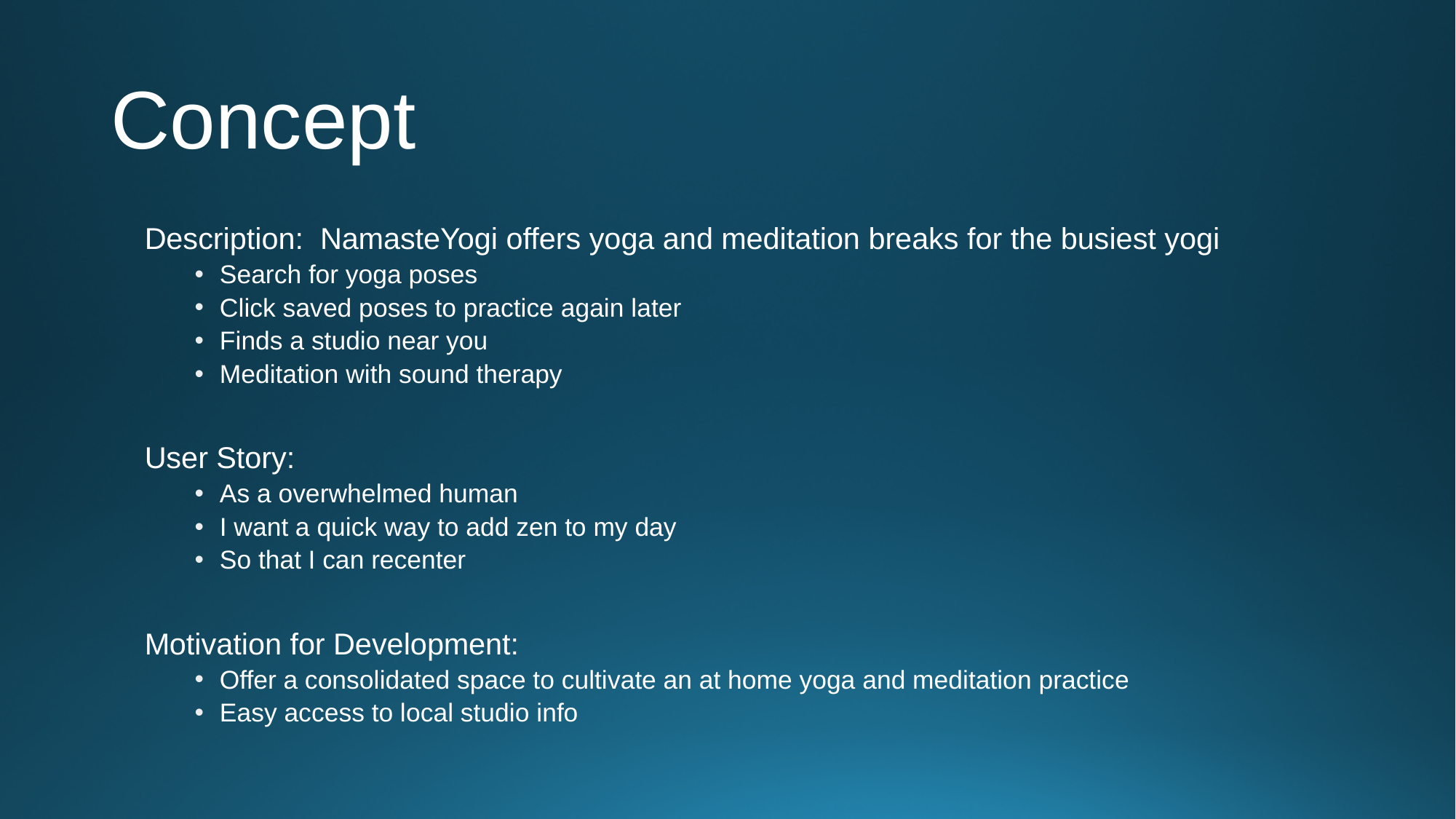

# Concept
Description:  NamasteYogi offers yoga and meditation breaks for the busiest yogi
Search for yoga poses
Click saved poses to practice again later
Finds a studio near you
Meditation with sound therapy

User Story:
As a overwhelmed human
I want a quick way to add zen to my day
So that I can recenter

Motivation for Development:
Offer a consolidated space to cultivate an at home yoga and meditation practice
Easy access to local studio info